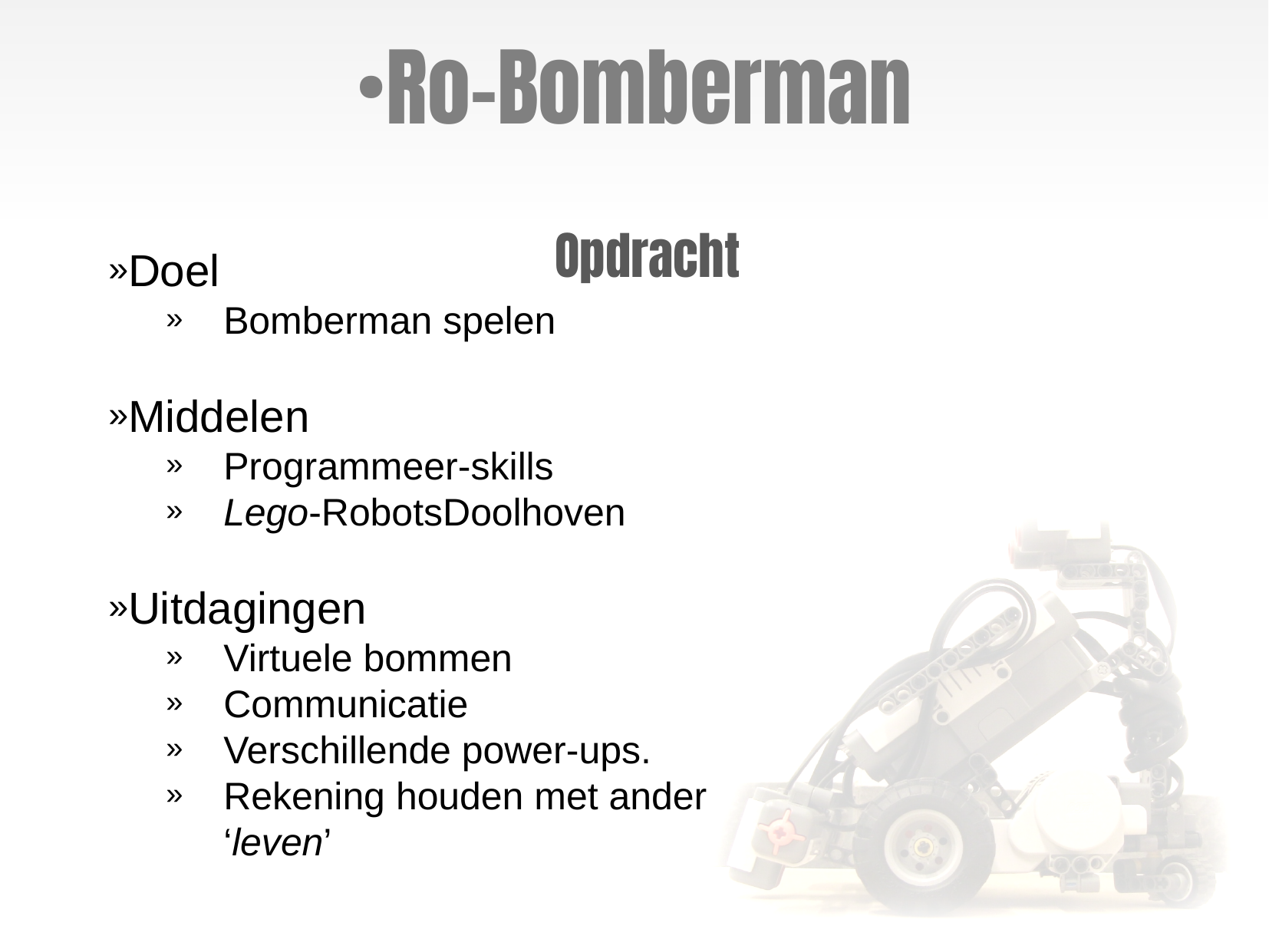

# Ro-Bomberman	Opdracht
Doel
Bomberman spelen

Middelen
Programmeer-skills
Lego-RobotsDoolhoven

Uitdagingen
Virtuele bommen
Communicatie
Verschillende power-ups.
Rekening houden met ander ‘leven’